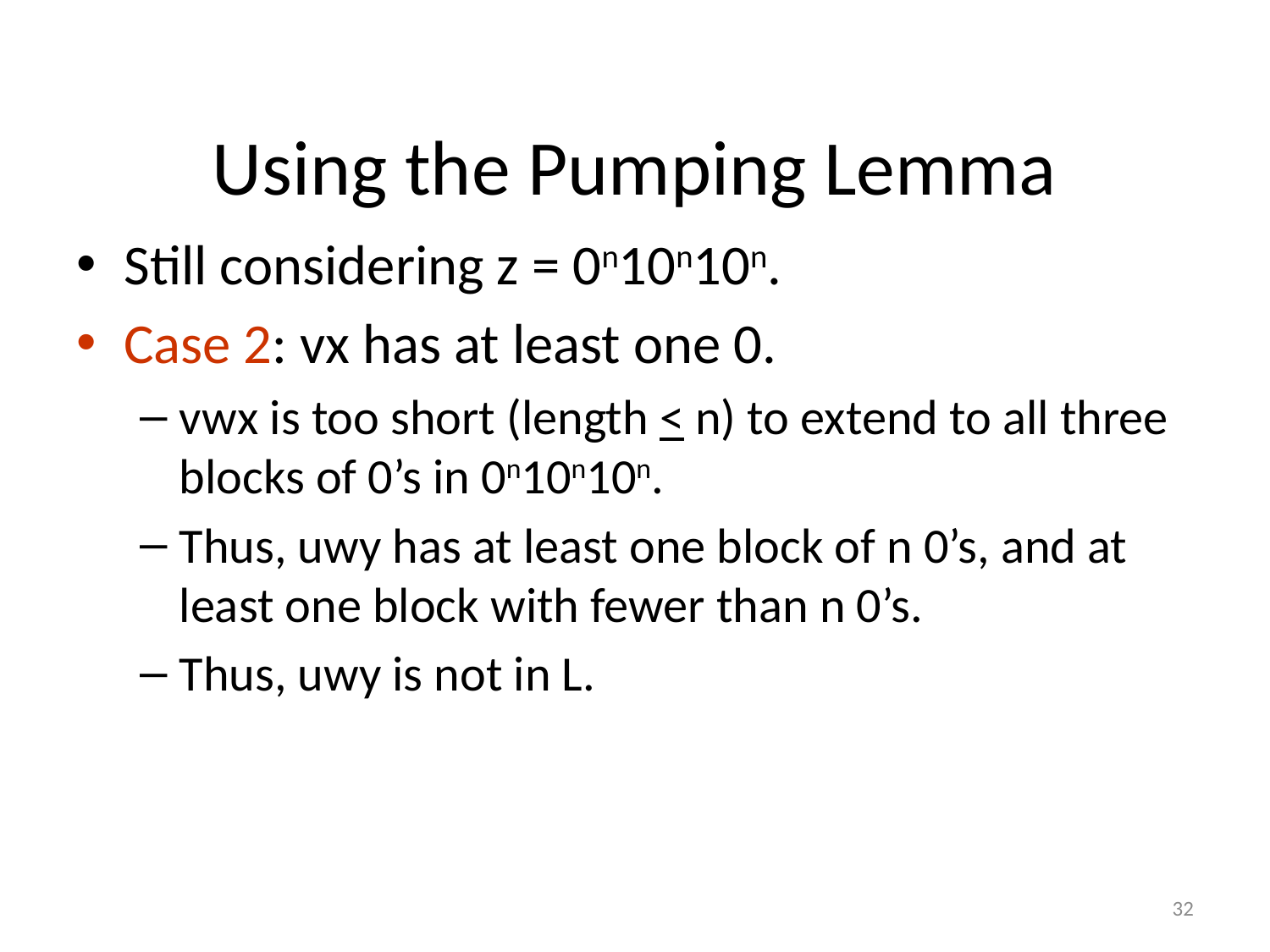

# Using the Pumping Lemma
Still considering z = 0n10n10n.
Case 2: vx has at least one 0.
vwx is too short (length < n) to extend to all three blocks of 0’s in 0n10n10n.
Thus, uwy has at least one block of n 0’s, and at least one block with fewer than n 0’s.
Thus, uwy is not in L.
32